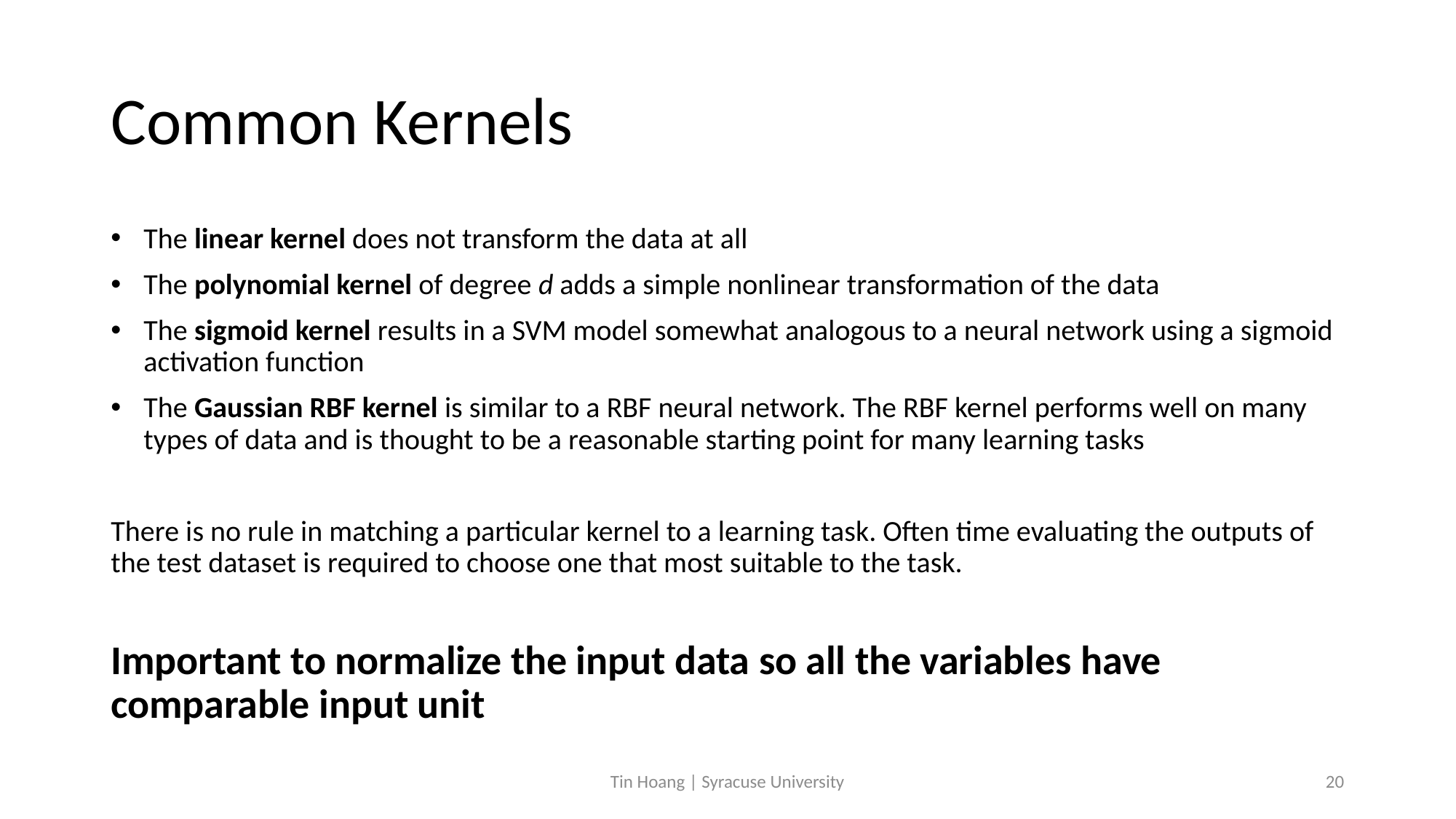

# Common Kernels
The linear kernel does not transform the data at all
The polynomial kernel of degree d adds a simple nonlinear transformation of the data
The sigmoid kernel results in a SVM model somewhat analogous to a neural network using a sigmoid activation function
The Gaussian RBF kernel is similar to a RBF neural network. The RBF kernel performs well on many types of data and is thought to be a reasonable starting point for many learning tasks

There is no rule in matching a particular kernel to a learning task. Often time evaluating the outputs of the test dataset is required to choose one that most suitable to the task.

Important to normalize the input data so all the variables have comparable input unit

Tin Hoang | Syracuse University
20